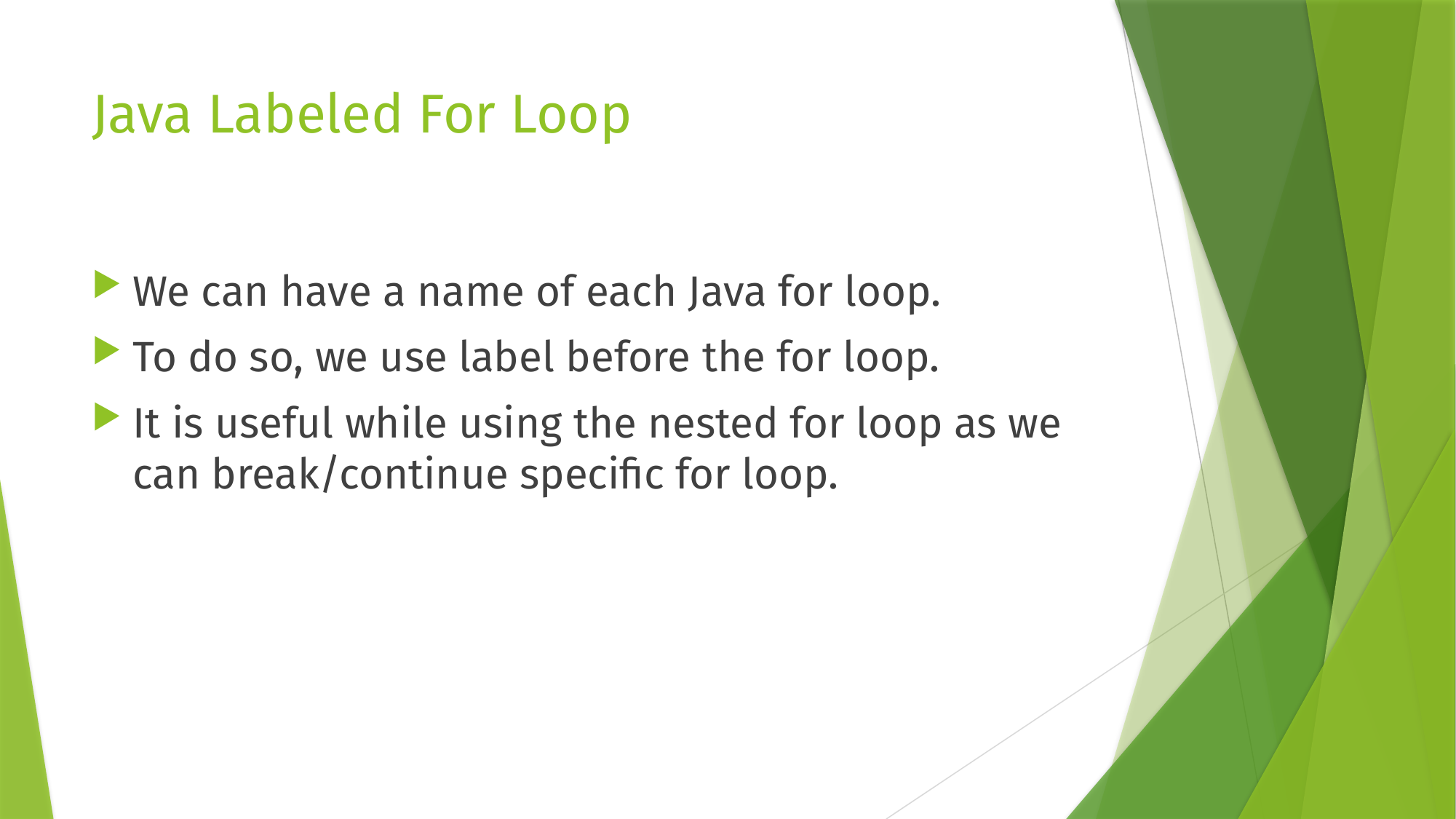

# Java Labeled For Loop
We can have a name of each Java for loop.
To do so, we use label before the for loop.
It is useful while using the nested for loop as we can break/continue specific for loop.